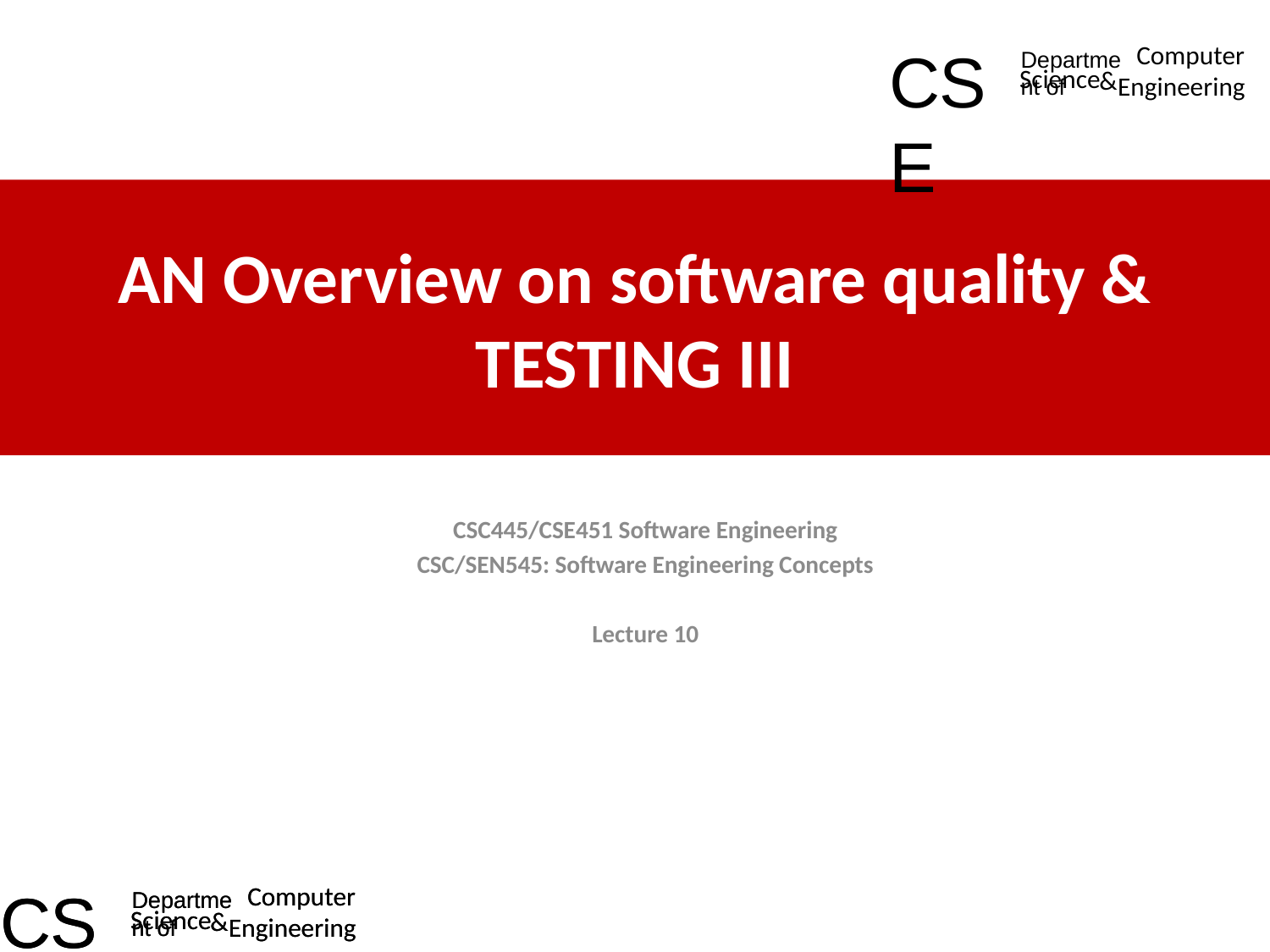

CSE
Computer
Department of
Science
&
Engineering
# AN Overview on software quality & TESTING III
CSC445/CSE451 Software Engineering
CSC/SEN545: Software Engineering Concepts

Lecture 10